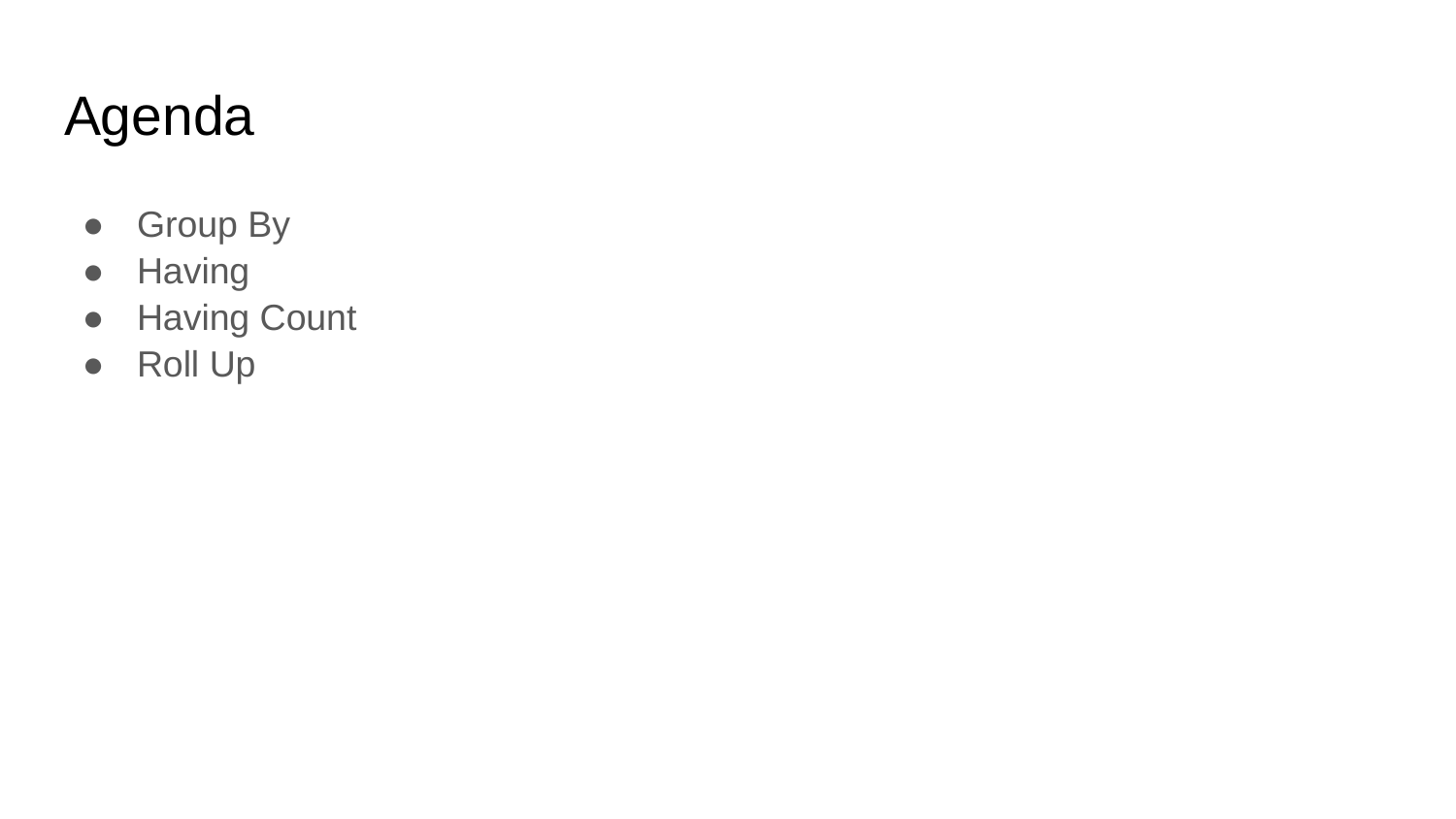

# Agenda
Group By
Having
Having Count
Roll Up